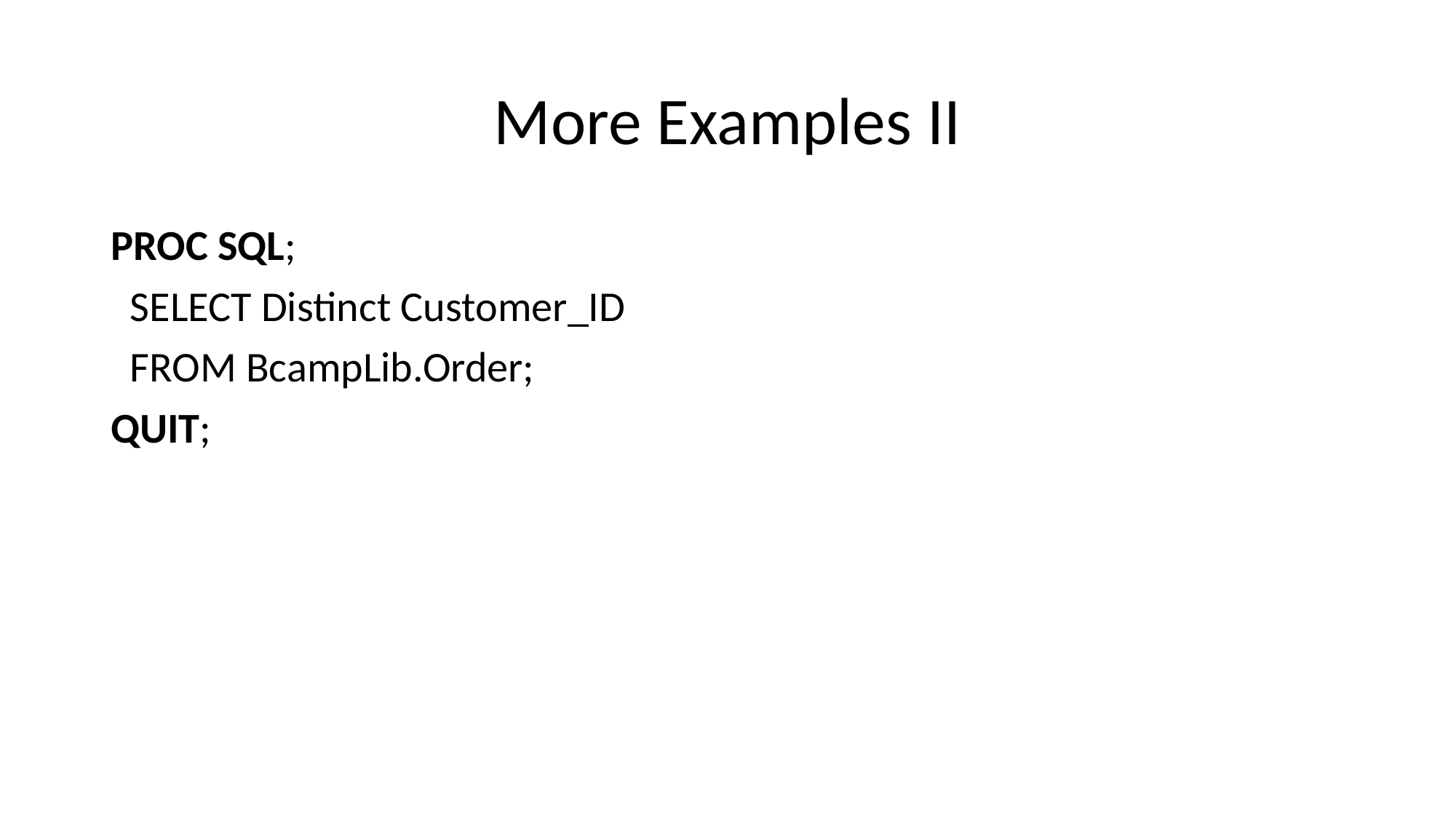

# More Examples II
PROC SQL;
  SELECT Distinct Customer_ID
  FROM BcampLib.Order;
QUIT;